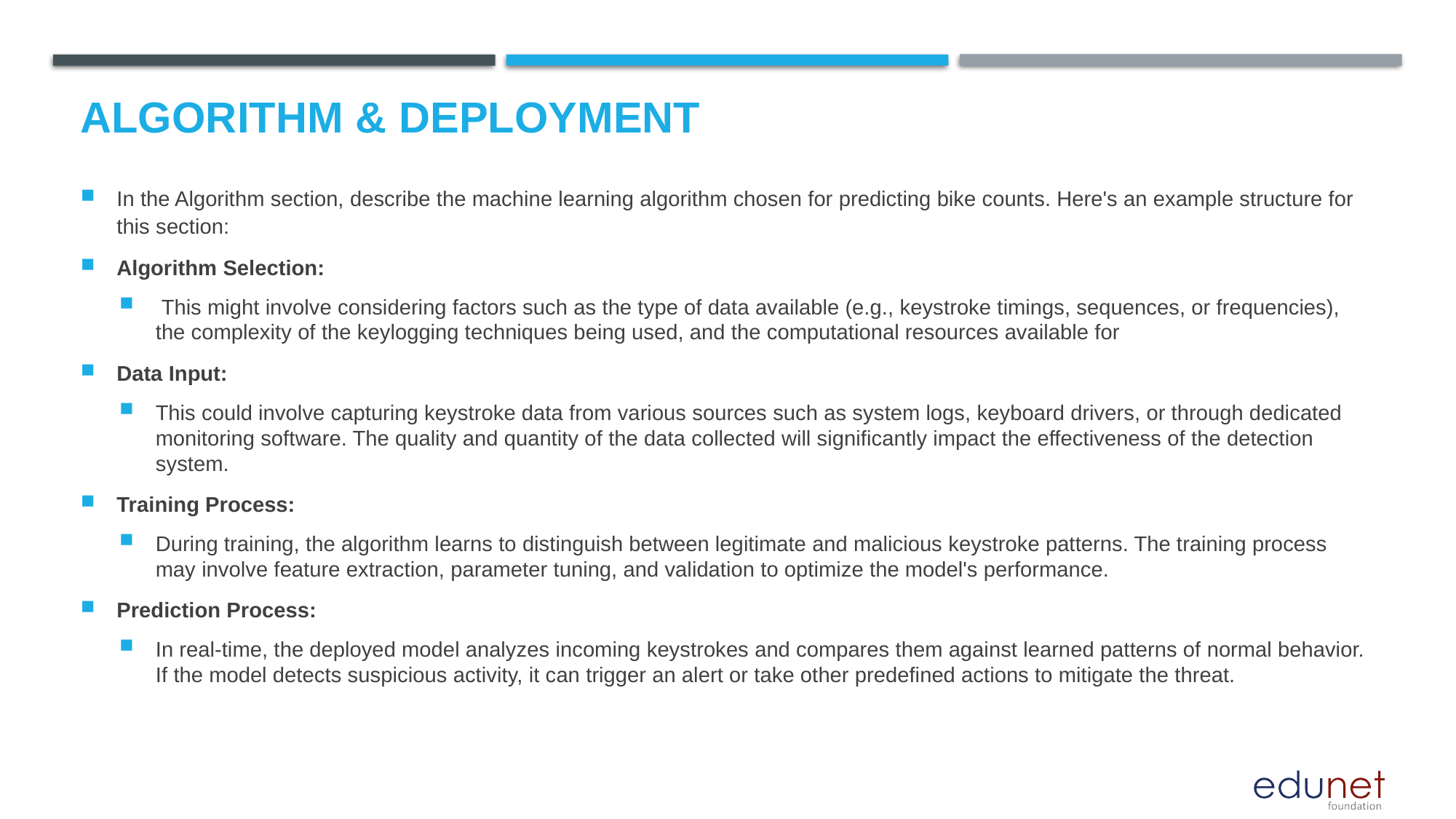

# Algorithm & Deployment
In the Algorithm section, describe the machine learning algorithm chosen for predicting bike counts. Here's an example structure for this section:
Algorithm Selection:
 This might involve considering factors such as the type of data available (e.g., keystroke timings, sequences, or frequencies), the complexity of the keylogging techniques being used, and the computational resources available for
Data Input:
This could involve capturing keystroke data from various sources such as system logs, keyboard drivers, or through dedicated monitoring software. The quality and quantity of the data collected will significantly impact the effectiveness of the detection system.
Training Process:
During training, the algorithm learns to distinguish between legitimate and malicious keystroke patterns. The training process may involve feature extraction, parameter tuning, and validation to optimize the model's performance.
Prediction Process:
In real-time, the deployed model analyzes incoming keystrokes and compares them against learned patterns of normal behavior. If the model detects suspicious activity, it can trigger an alert or take other predefined actions to mitigate the threat.